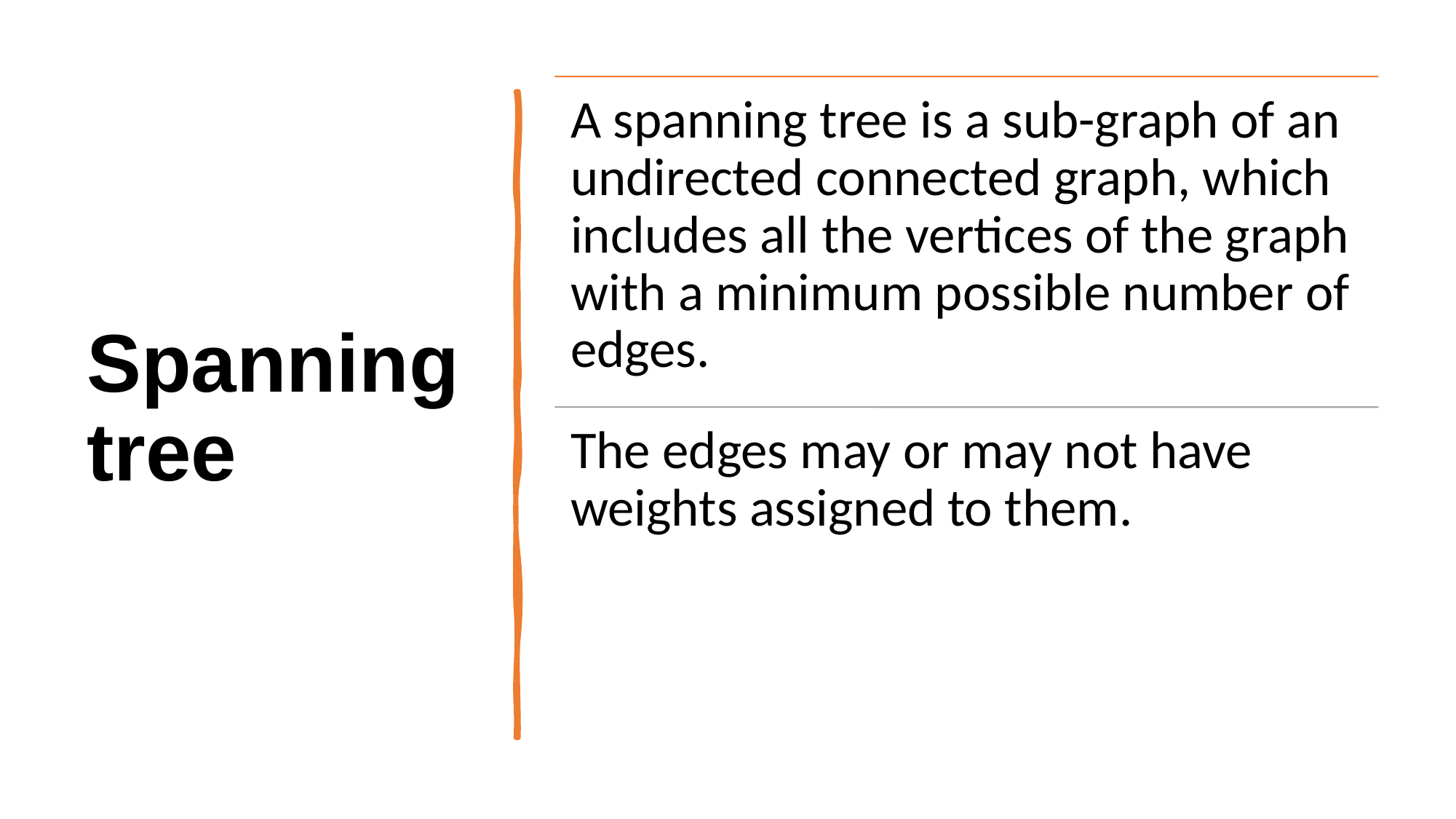

A spanning tree is a sub-graph of an undirected connected graph, which includes all the vertices of the graph with a minimum possible number of edges.
The edges may or may not have weights assigned to them.
# Spanning tree